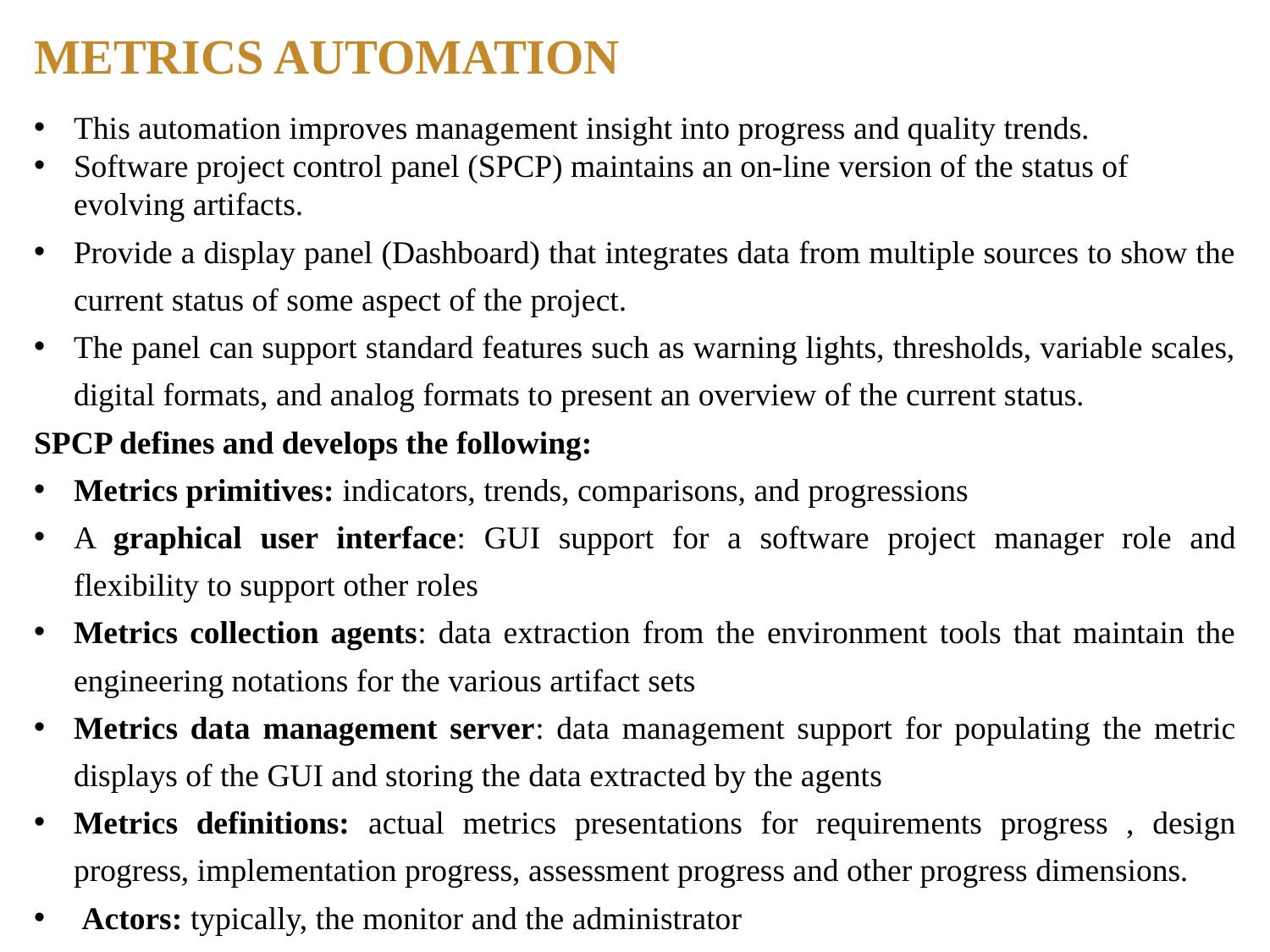

# METRICS AUTOMATION
This automation improves management insight into progress and quality trends.
Software project control panel (SPCP) maintains an on-line version of the status of evolving artifacts.
Provide a display panel (Dashboard) that integrates data from multiple sources to show the current status of some aspect of the project.
The panel can support standard features such as warning lights, thresholds, variable scales, digital formats, and analog formats to present an overview of the current status.
SPCP defines and develops the following:
Metrics primitives: indicators, trends, comparisons, and progressions
A graphical user interface: GUI support for a software project manager role and flexibility to support other roles
Metrics collection agents: data extraction from the environment tools that maintain the engineering notations for the various artifact sets
Metrics data management server: data management support for populating the metric displays of the GUI and storing the data extracted by the agents
Metrics definitions: actual metrics presentations for requirements progress , design progress, implementation progress, assessment progress and other progress dimensions.
 Actors: typically, the monitor and the administrator